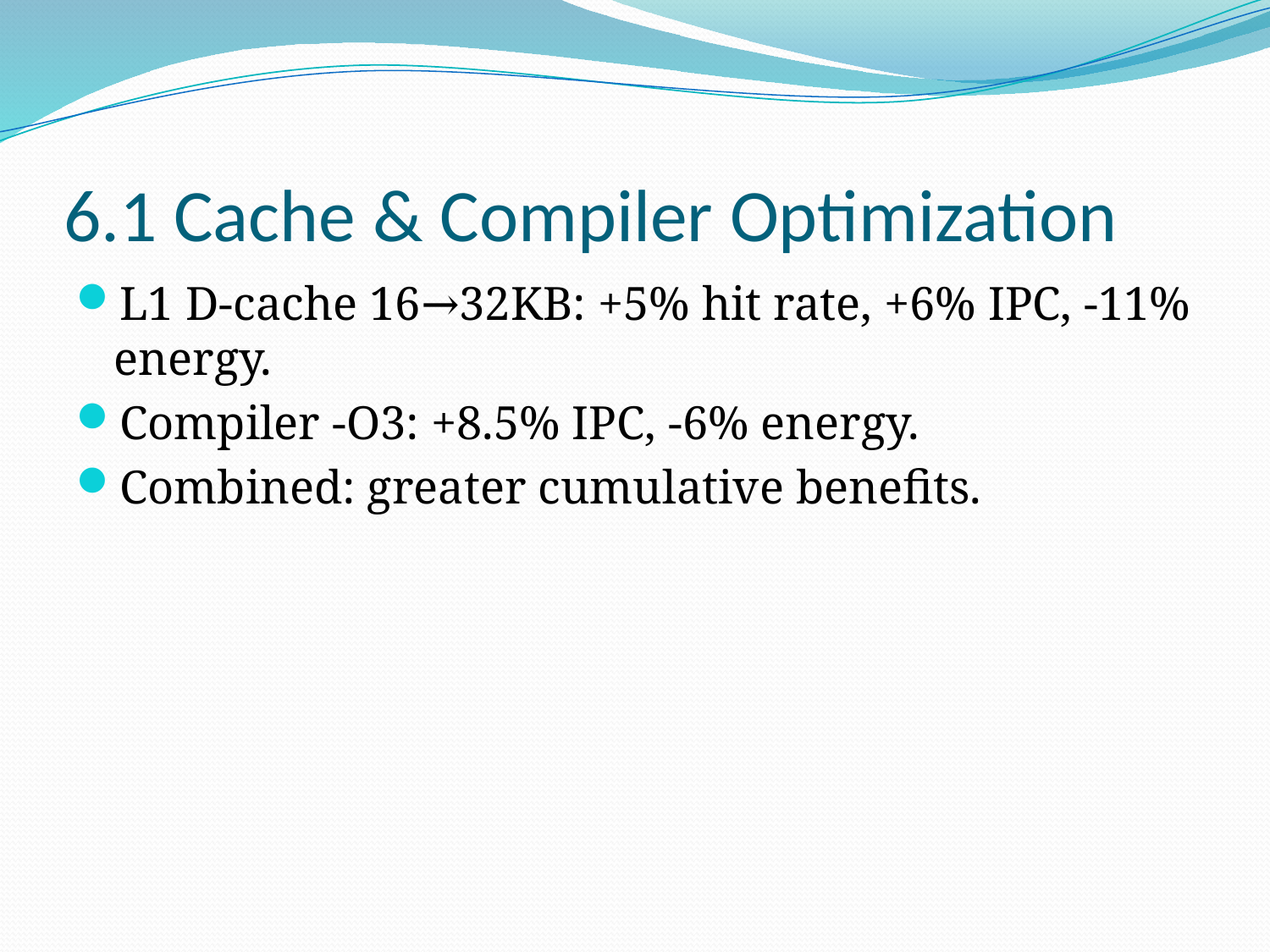

# 6.1 Cache & Compiler Optimization
L1 D-cache 16→32KB: +5% hit rate, +6% IPC, -11% energy.
Compiler -O3: +8.5% IPC, -6% energy.
Combined: greater cumulative benefits.